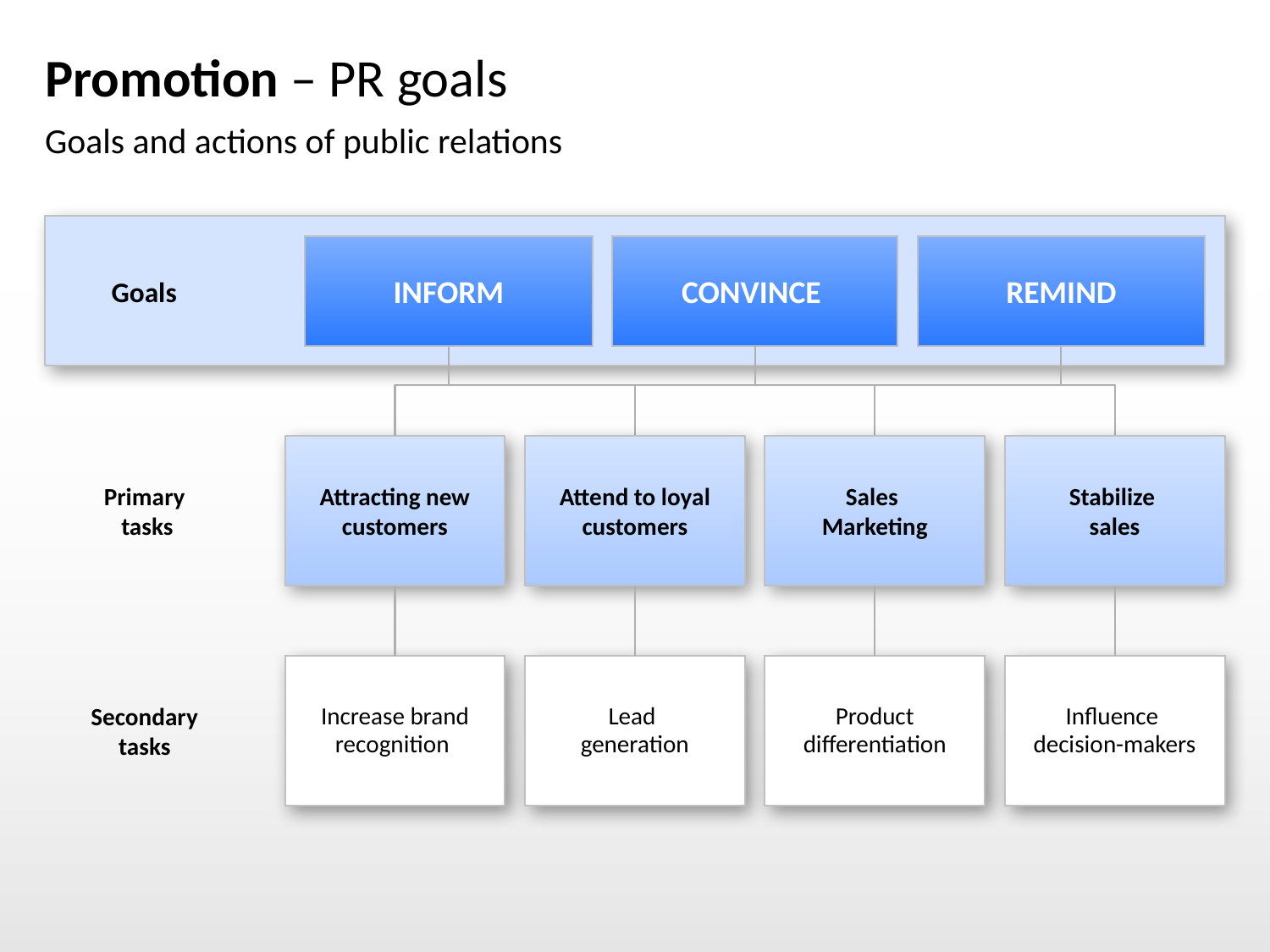

# Promotion – PR goals
Goals and actions of public relations

Goals
INFORM
CONVINCE
REMIND
Primary
tasks
Attracting new customers
Attend to loyal customers
Sales
Marketing
Stabilize
sales
Secondary
tasks
Increase brand recognition
Lead
generation
Product differentiation
Influence
decision-makers